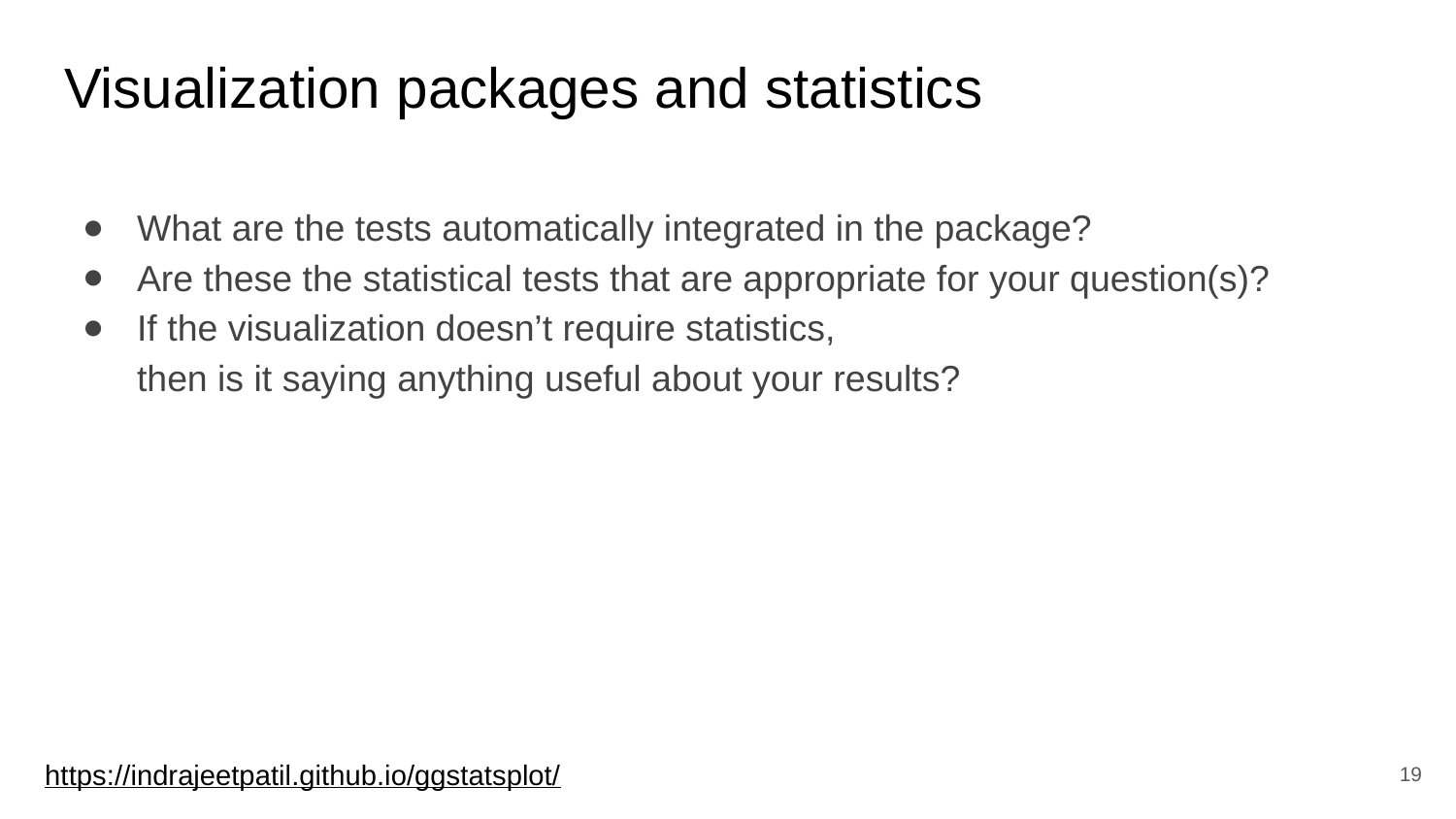

# Visualization packages and statistics
What are the tests automatically integrated in the package?
Are these the statistical tests that are appropriate for your question(s)?
If the visualization doesn’t require statistics,
then is it saying anything useful about your results?
19
https://indrajeetpatil.github.io/ggstatsplot/